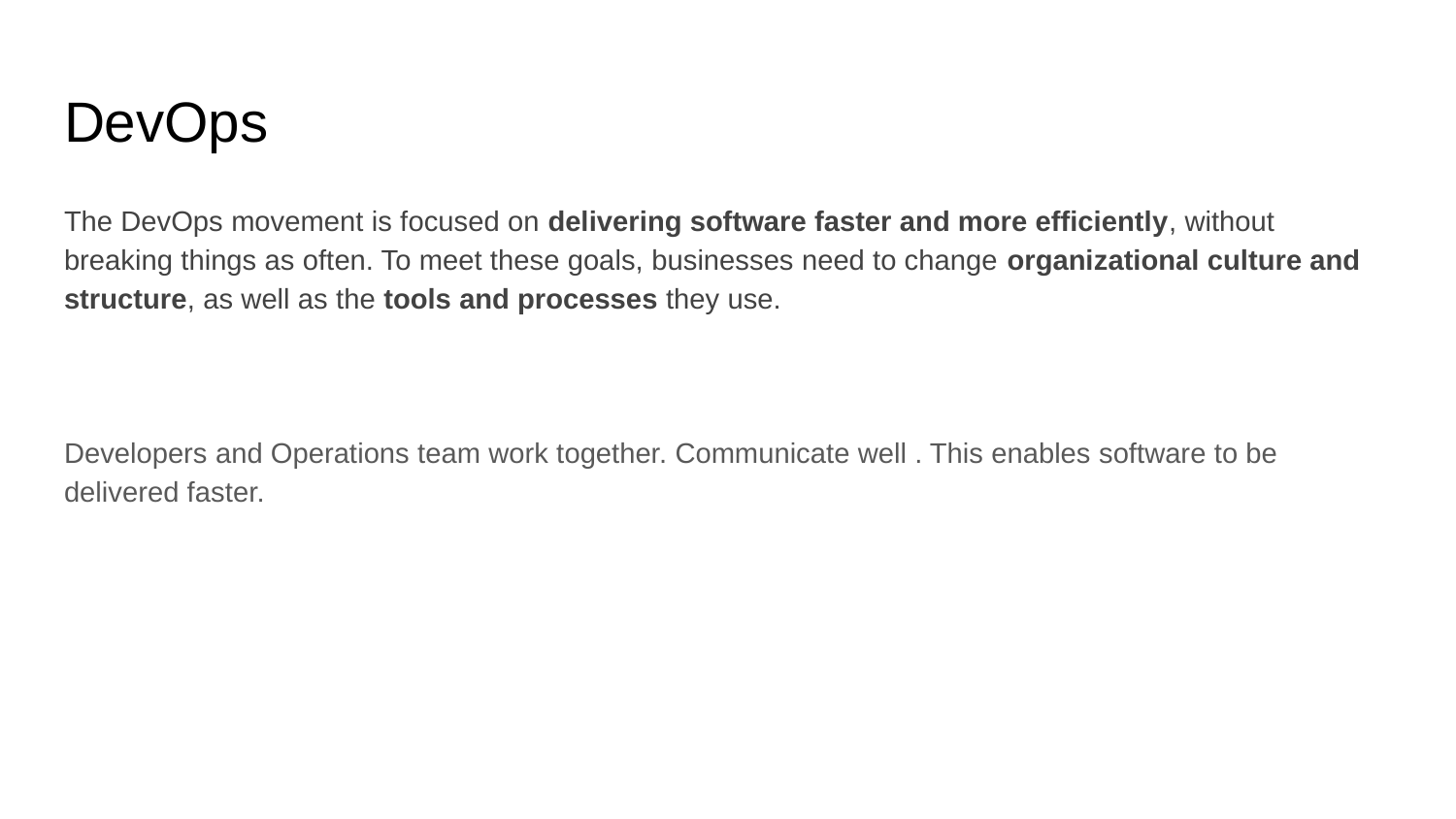

# DevOps
The DevOps movement is focused on delivering software faster and more efficiently, without breaking things as often. To meet these goals, businesses need to change organizational culture and structure, as well as the tools and processes they use.

Developers and Operations team work together. Communicate well . This enables software to be delivered faster.